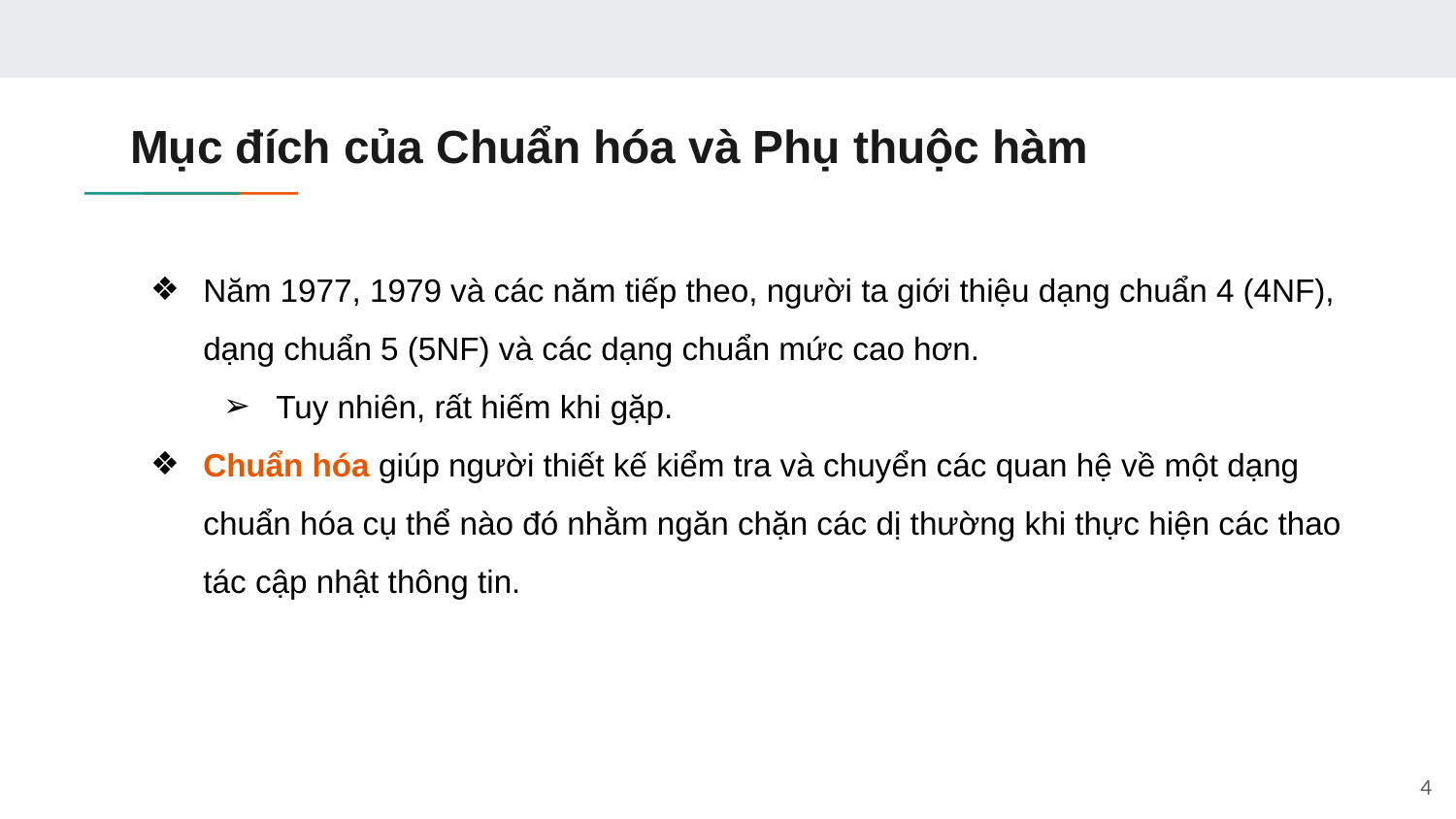

# Mục đích của Chuẩn hóa và Phụ thuộc hàm
Năm 1977, 1979 và các năm tiếp theo, người ta giới thiệu dạng chuẩn 4 (4NF), dạng chuẩn 5 (5NF) và các dạng chuẩn mức cao hơn.
Tuy nhiên, rất hiếm khi gặp.
Chuẩn hóa giúp người thiết kế kiểm tra và chuyển các quan hệ về một dạng chuẩn hóa cụ thể nào đó nhằm ngăn chặn các dị thường khi thực hiện các thao tác cập nhật thông tin.

4